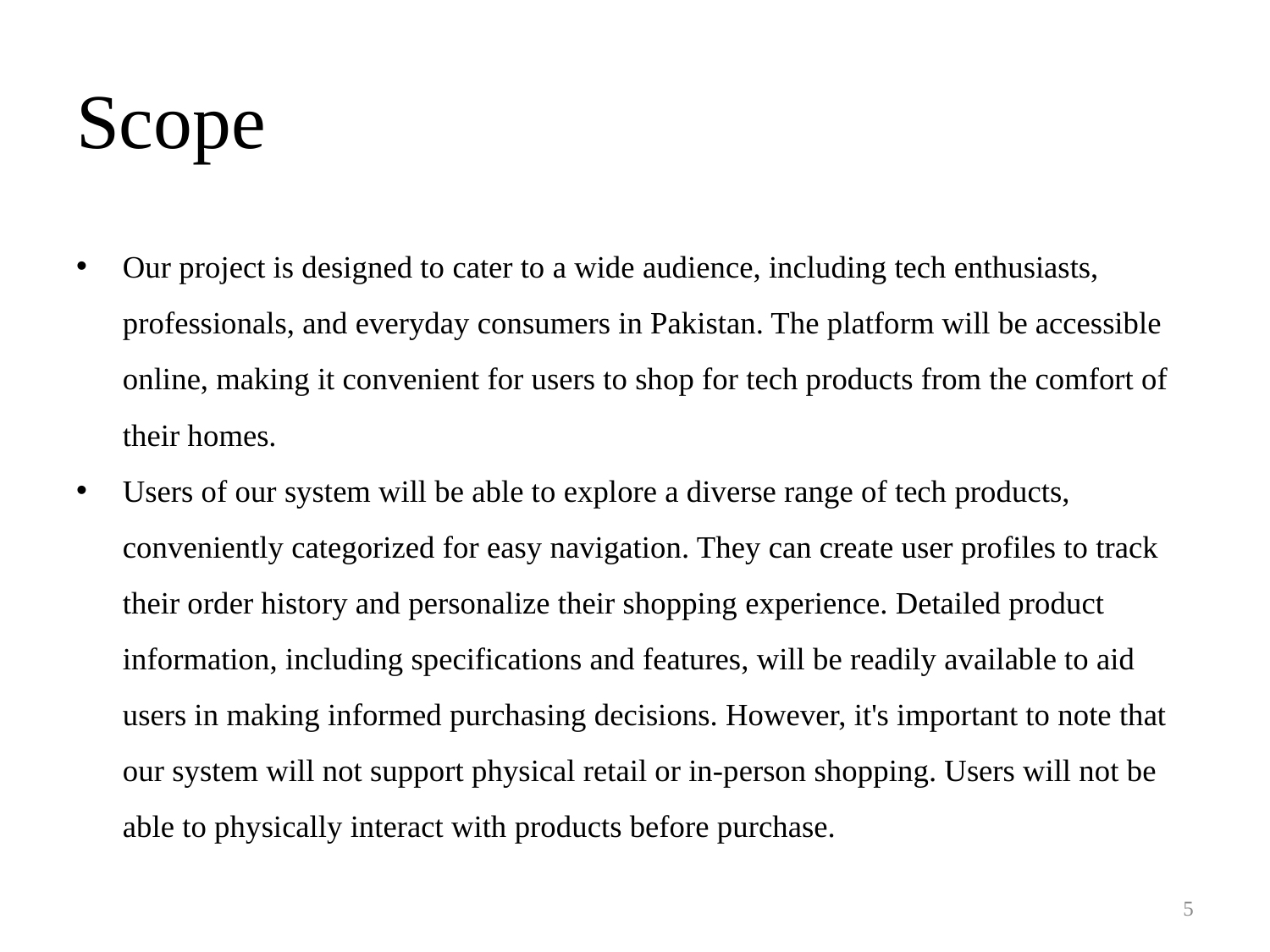

# Scope
Our project is designed to cater to a wide audience, including tech enthusiasts, professionals, and everyday consumers in Pakistan. The platform will be accessible online, making it convenient for users to shop for tech products from the comfort of their homes.
Users of our system will be able to explore a diverse range of tech products, conveniently categorized for easy navigation. They can create user profiles to track their order history and personalize their shopping experience. Detailed product information, including specifications and features, will be readily available to aid users in making informed purchasing decisions. However, it's important to note that our system will not support physical retail or in-person shopping. Users will not be able to physically interact with products before purchase.
5